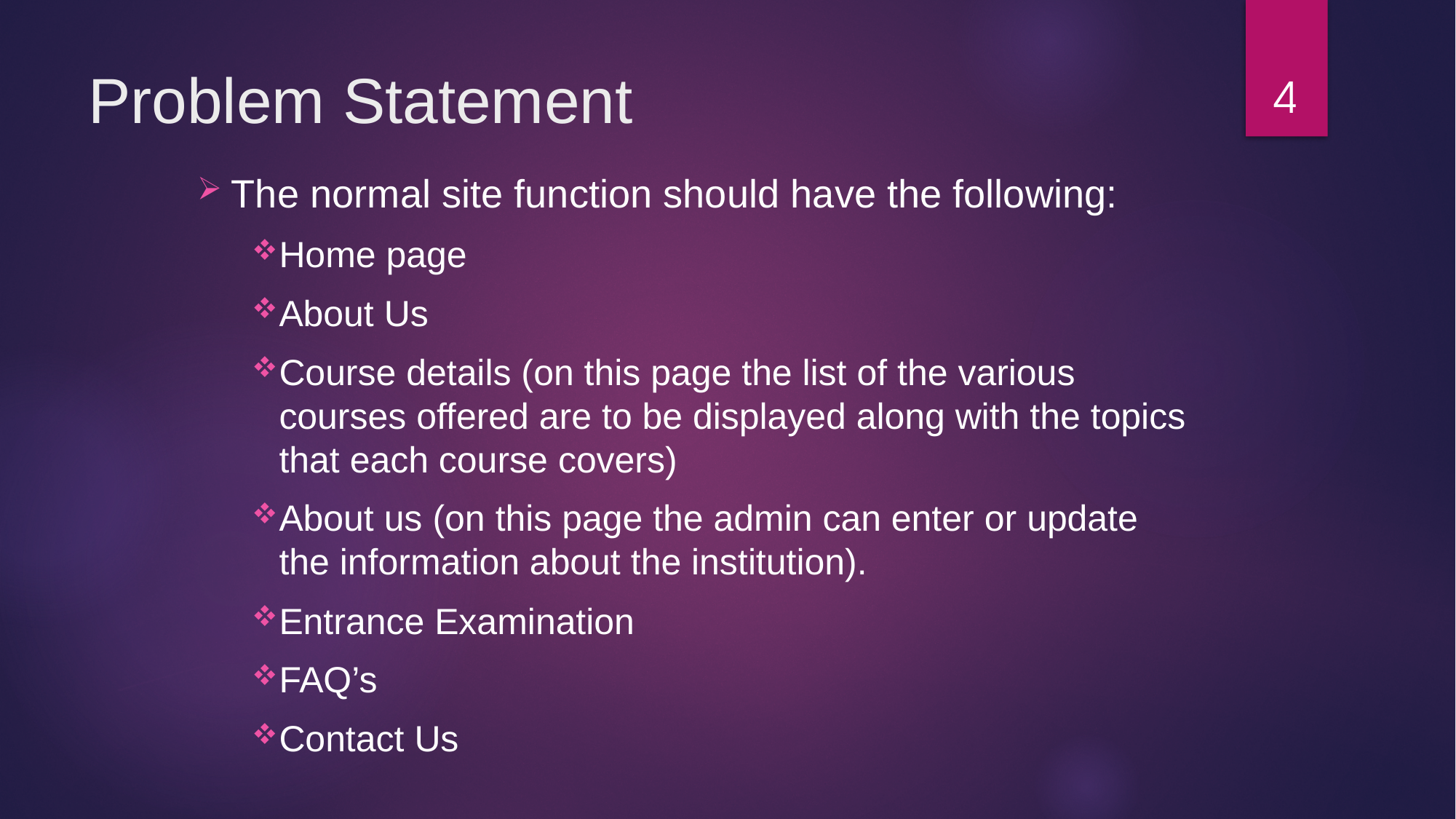

4
# Problem Statement
The normal site function should have the following:
Home page
About Us
Course details (on this page the list of the various courses offered are to be displayed along with the topics that each course covers)
About us (on this page the admin can enter or update the information about the institution).
Entrance Examination
FAQ’s
Contact Us